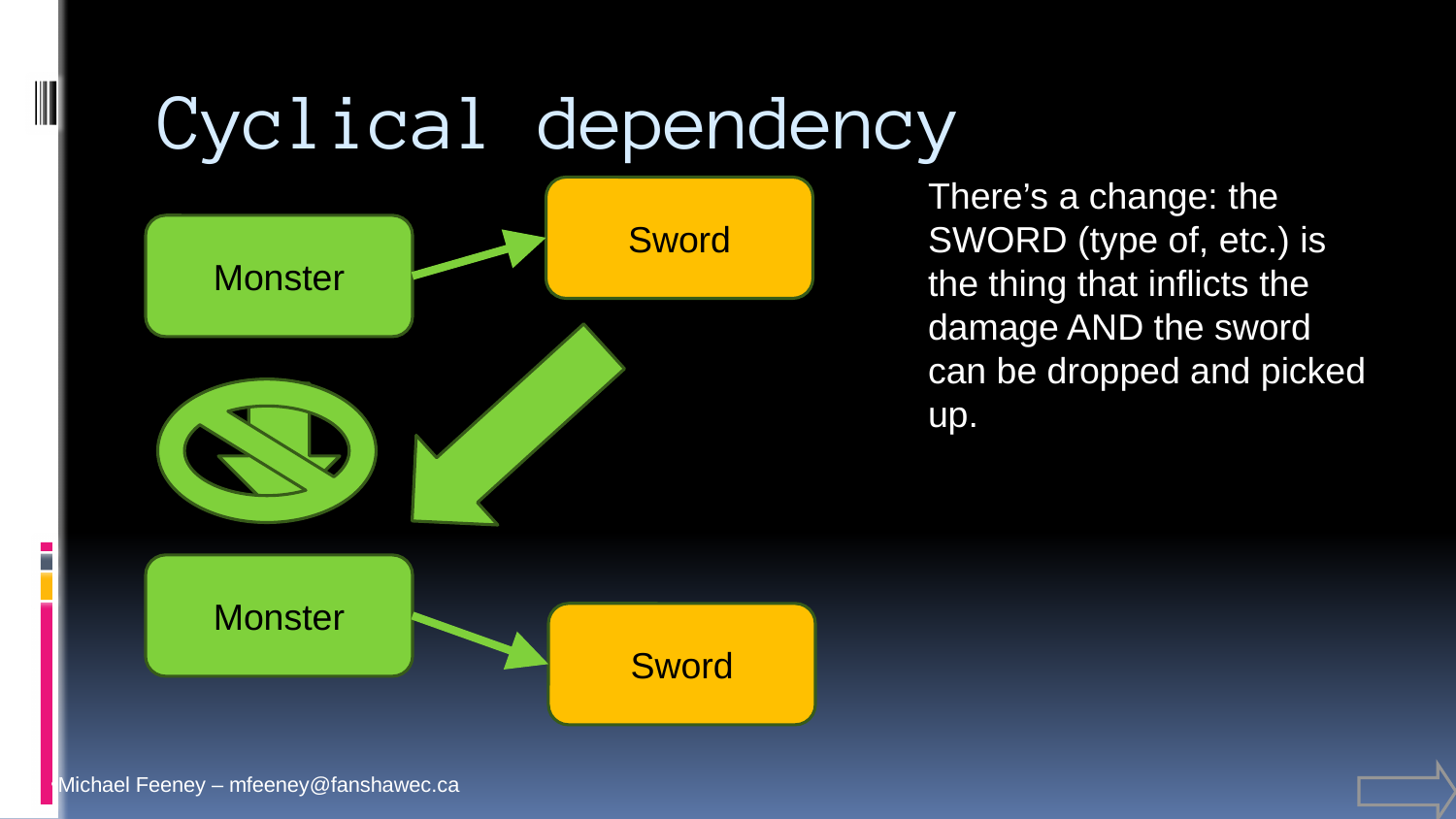

# Cyclical dependency
There’s a change: the SWORD (type of, etc.) is the thing that inflicts the damage AND the sword can be dropped and picked up.
Sword
Monster

Monster
Sword